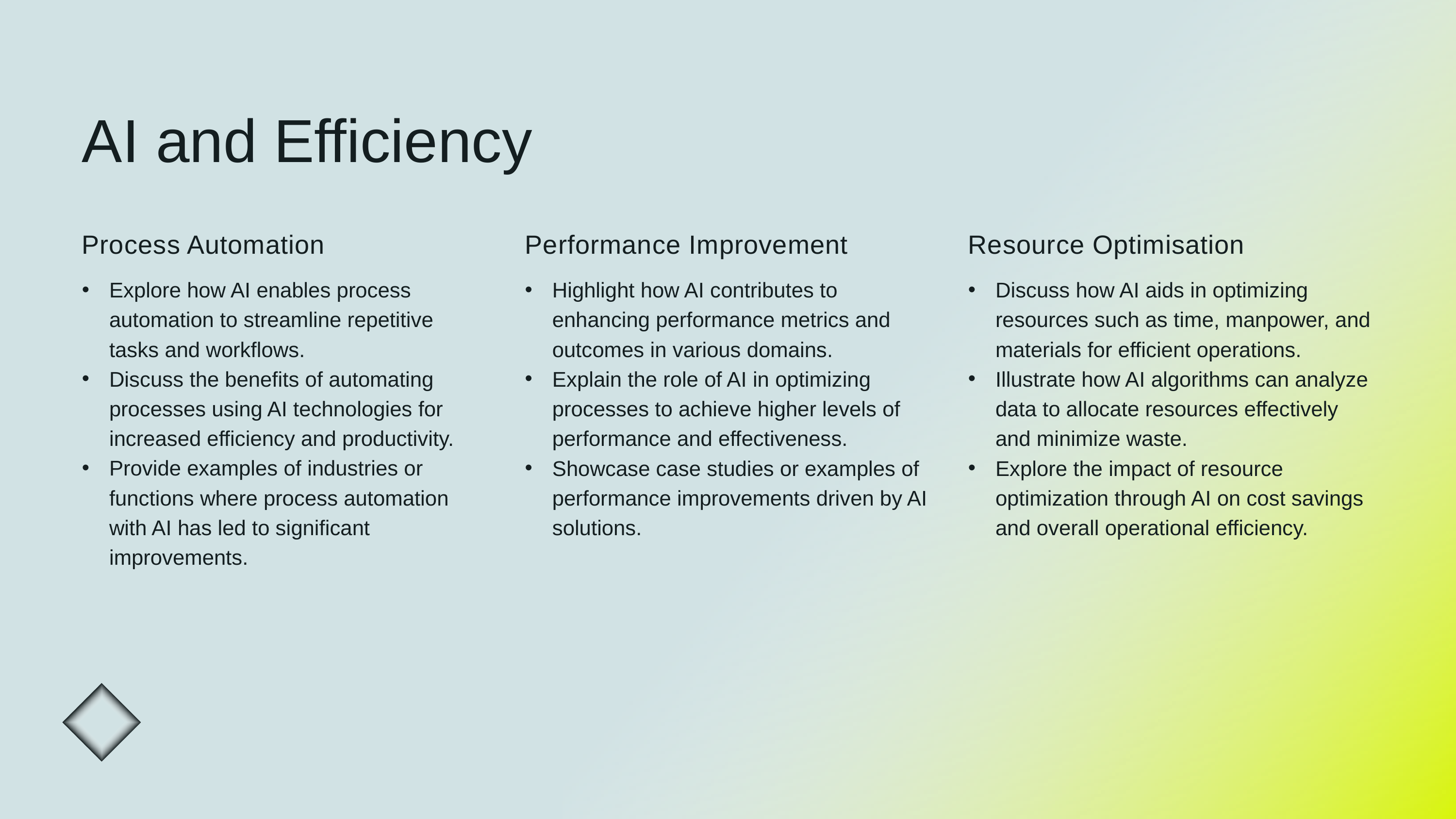

AI and Efficiency
Process Automation
Explore how AI enables process automation to streamline repetitive tasks and workflows.
Discuss the benefits of automating processes using AI technologies for increased efficiency and productivity.
Provide examples of industries or functions where process automation with AI has led to significant improvements.
Performance Improvement
Highlight how AI contributes to enhancing performance metrics and outcomes in various domains.
Explain the role of AI in optimizing processes to achieve higher levels of performance and effectiveness.
Showcase case studies or examples of performance improvements driven by AI solutions.
Resource Optimisation
Discuss how AI aids in optimizing resources such as time, manpower, and materials for efficient operations.
Illustrate how AI algorithms can analyze data to allocate resources effectively and minimize waste.
Explore the impact of resource optimization through AI on cost savings and overall operational efficiency.